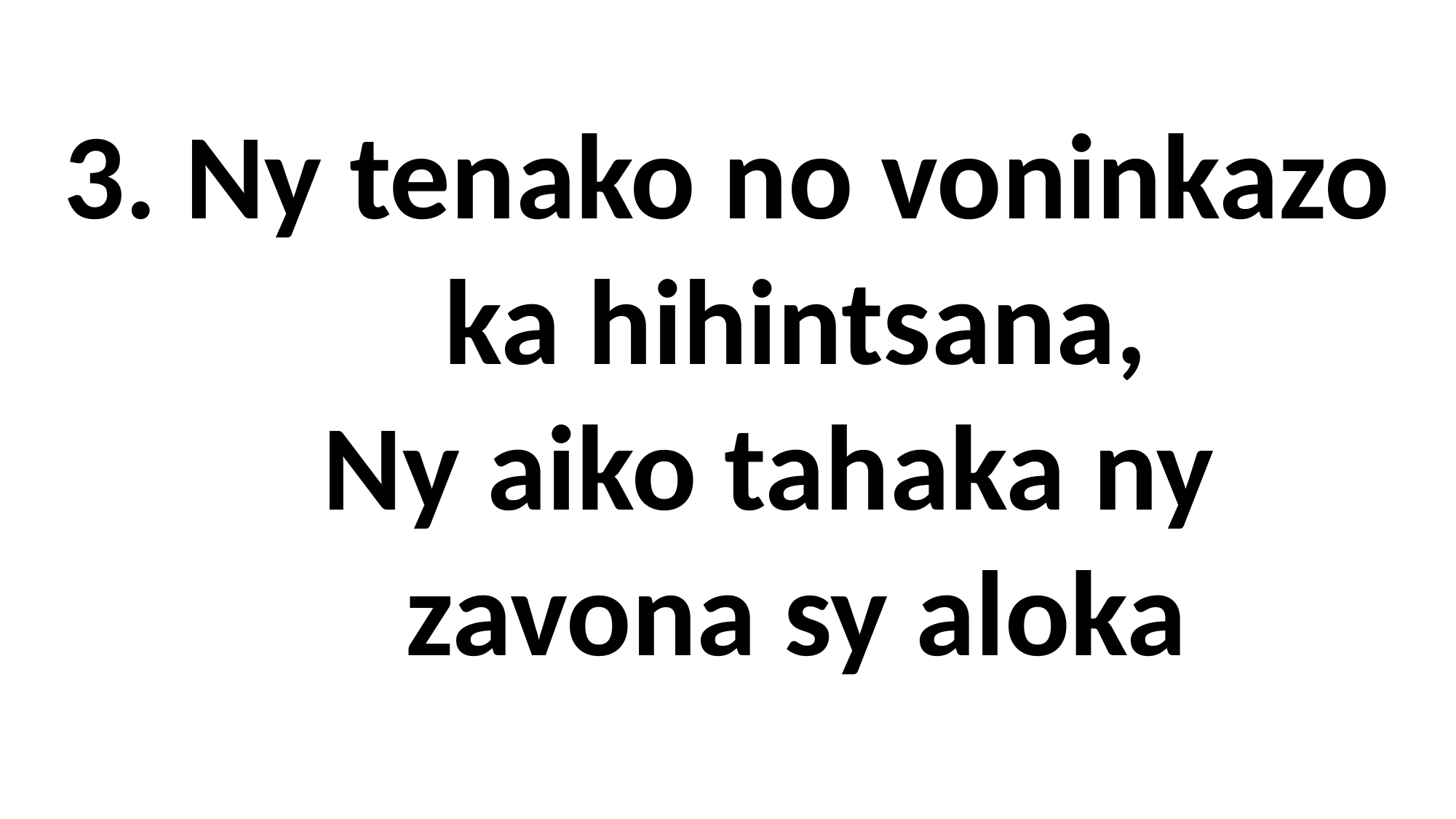

3. Ny tenako no voninkazo
     ka hihintsana,
   Ny aiko tahaka ny
     zavona sy aloka